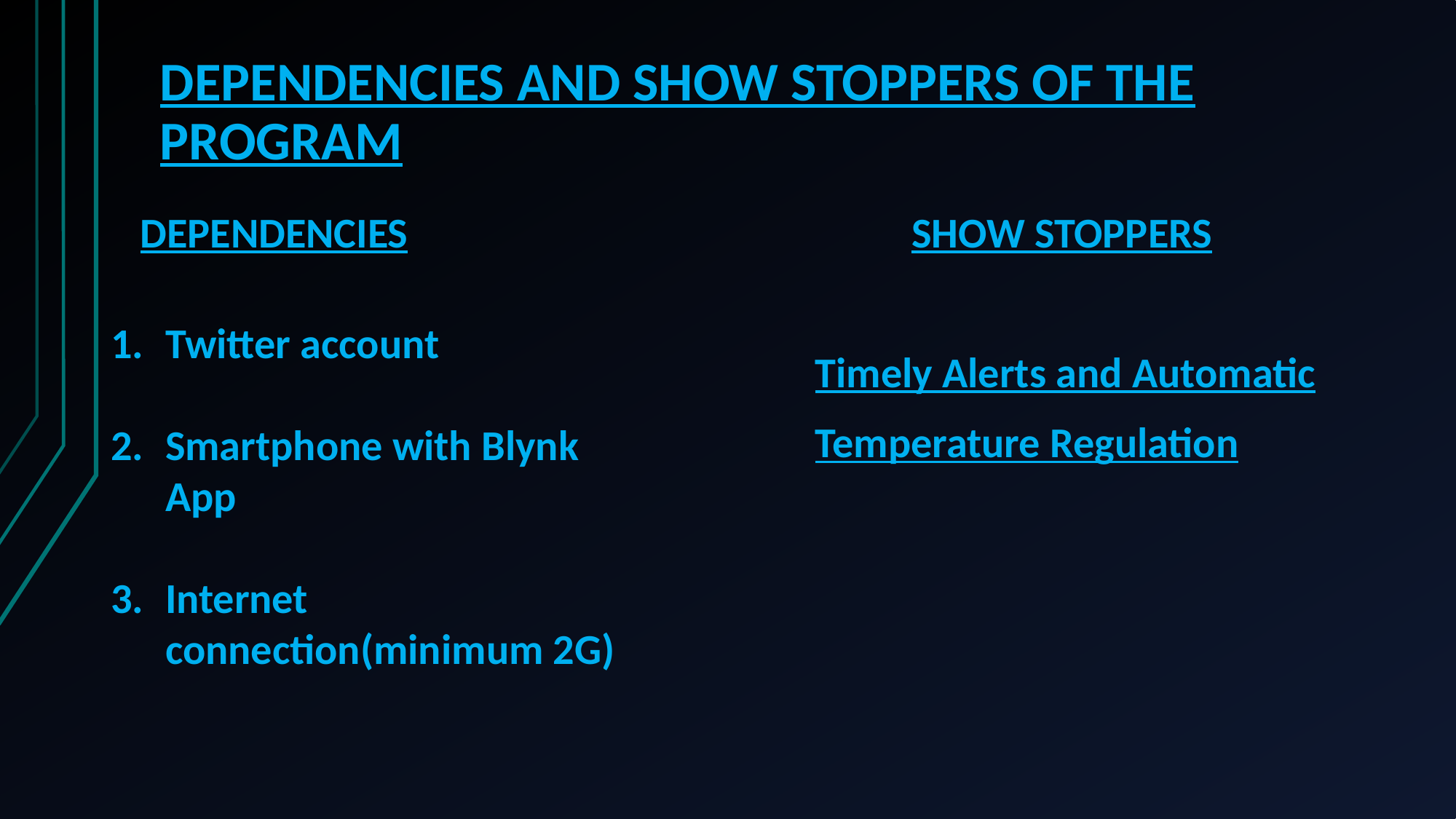

# DEPENDENCIES AND SHOW STOPPERS OF THE PROGRAM
        DEPENDENCIES

          SHOW STOPPERS

Timely Alerts and Automatic
Temperature Regulation
Twitter account

Smartphone with Blynk App

Internet connection(minimum 2G)